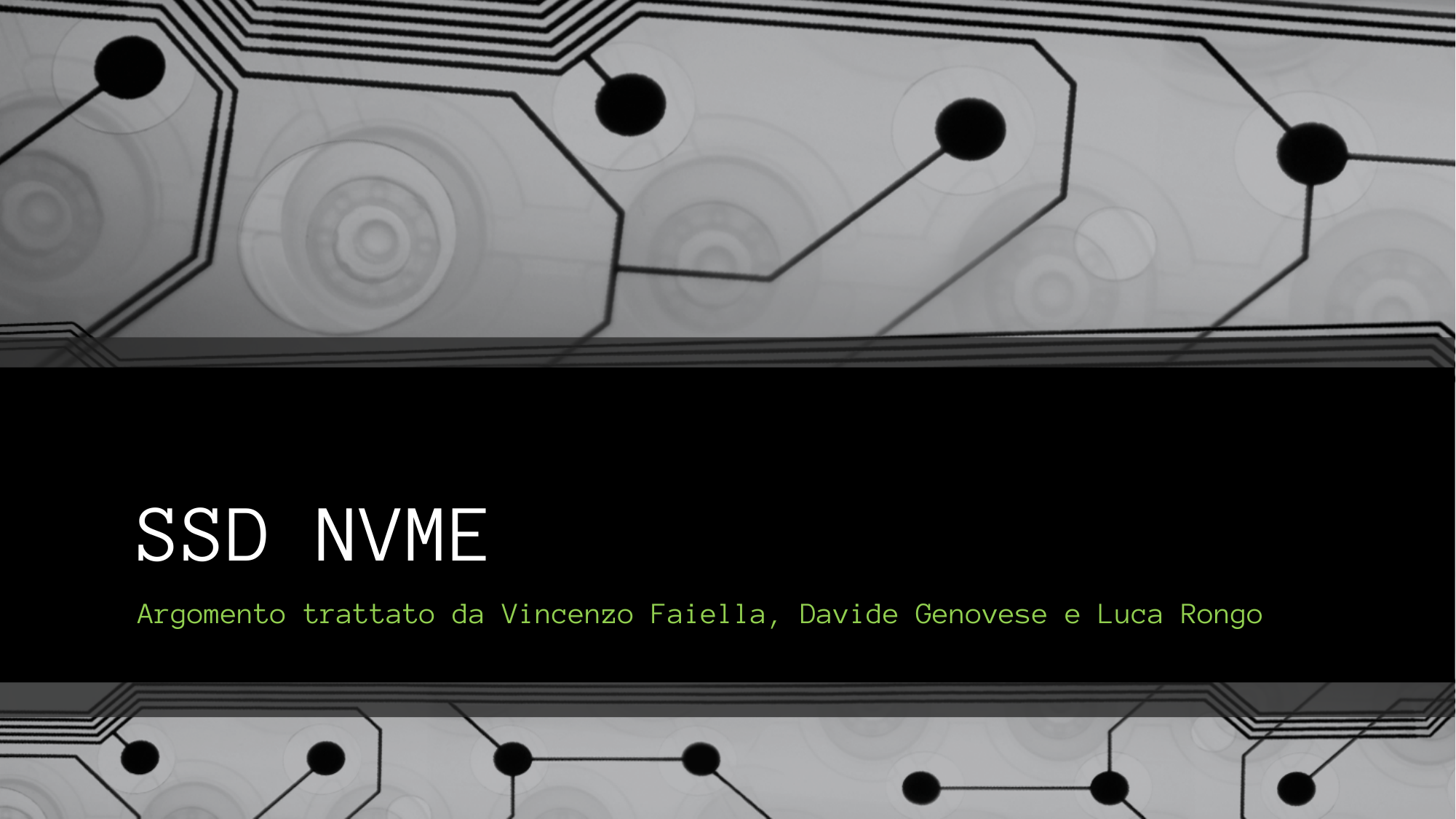

# SSD NVME
Argomento trattato da Vincenzo Faiella, Davide Genovese e Luca Rongo